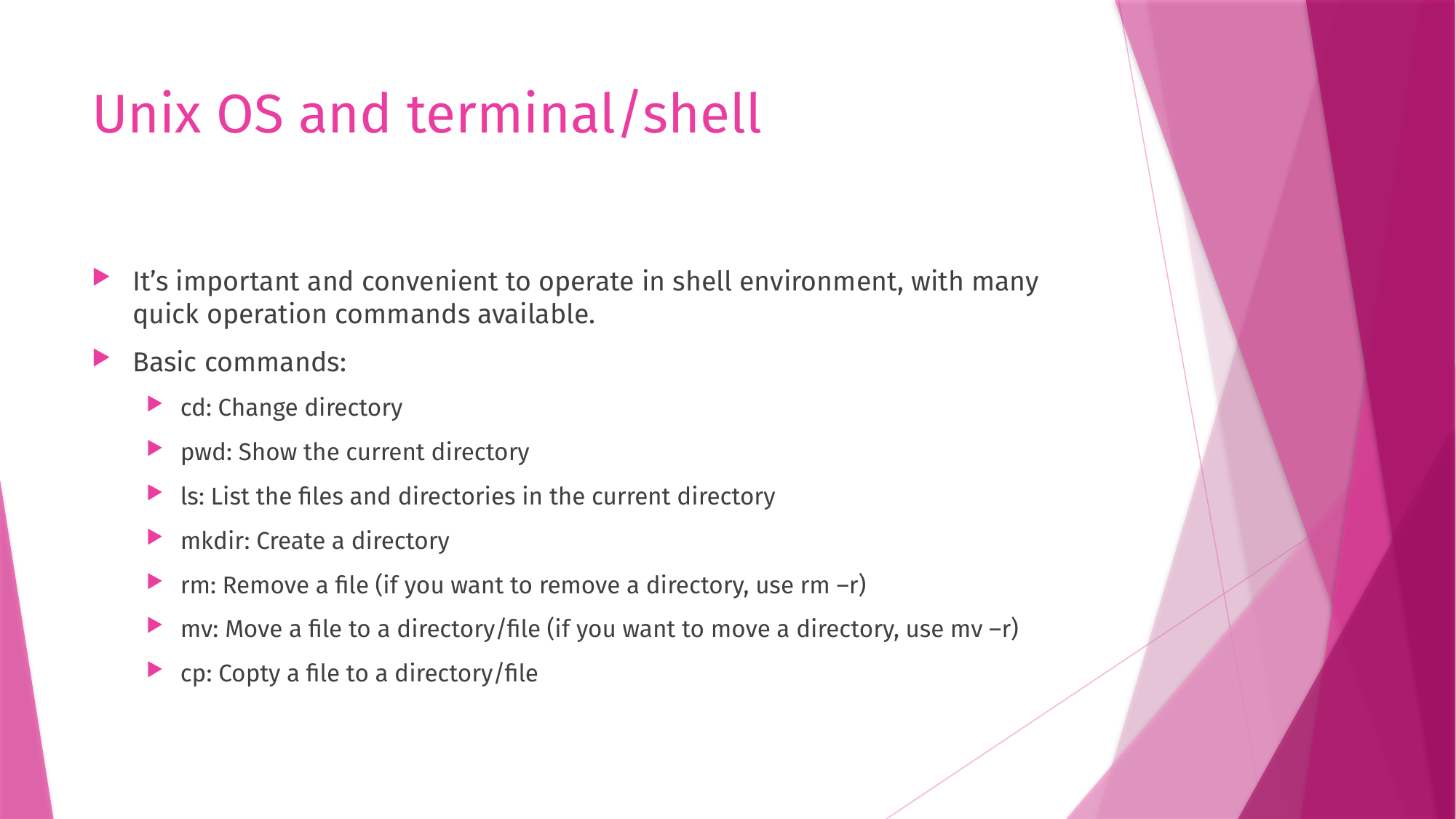

# Unix OS and terminal/shell
It’s important and convenient to operate in shell environment, with many quick operation commands available.
Basic commands:
cd: Change directory
pwd: Show the current directory
ls: List the files and directories in the current directory
mkdir: Create a directory
rm: Remove a file (if you want to remove a directory, use rm –r)
mv: Move a file to a directory/file (if you want to move a directory, use mv –r)
cp: Copty a file to a directory/file